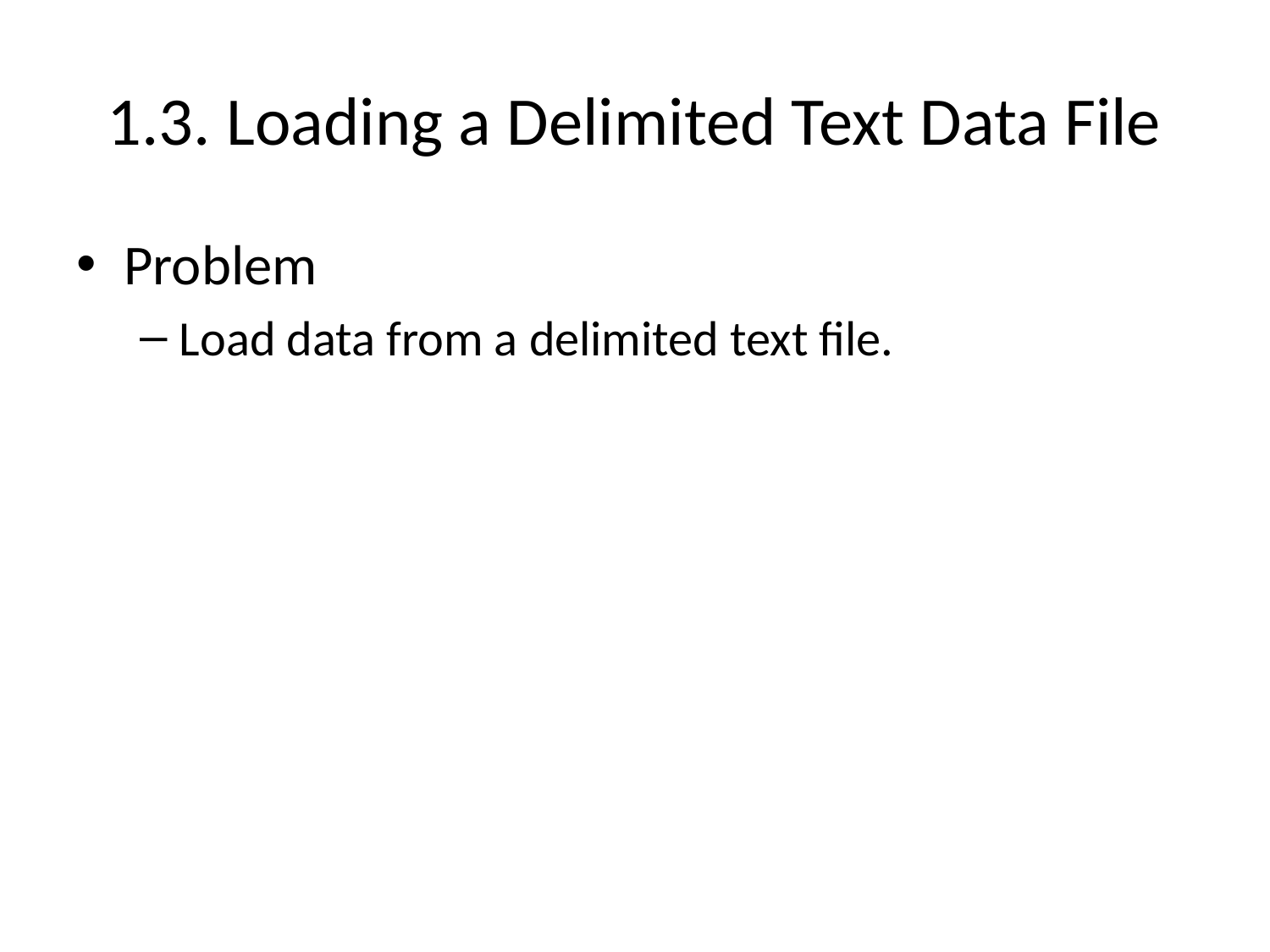

# 1.3. Loading a Delimited Text Data File
Problem
Load data from a delimited text file.